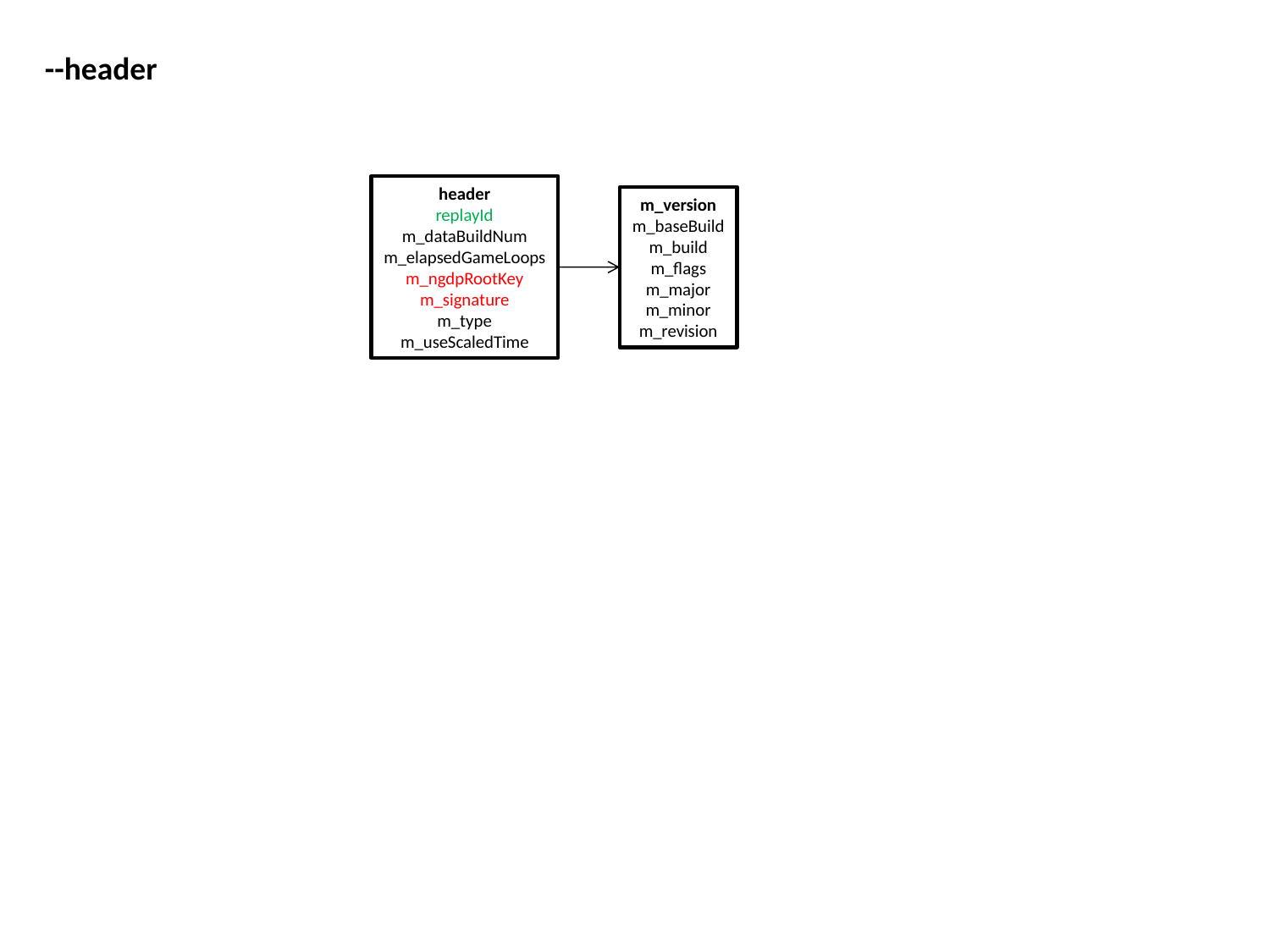

--header
header
replayId
m_dataBuildNum
m_elapsedGameLoops
m_ngdpRootKey
m_signature
m_type
m_useScaledTime
m_version
m_baseBuild
m_build
m_flags
m_major
m_minor
m_revision